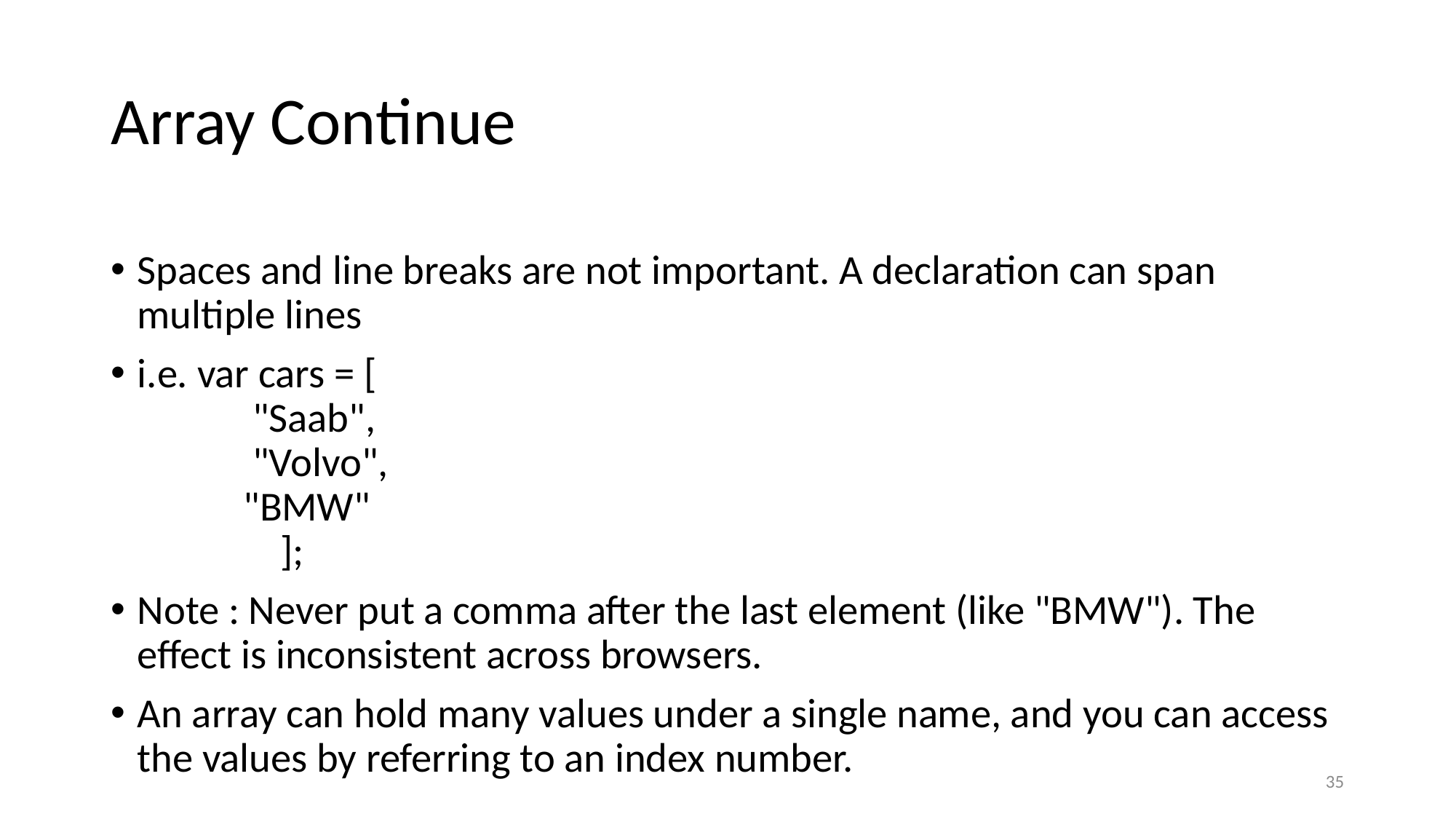

# Array Continue
Spaces and line breaks are not important. A declaration can span multiple lines
i.e. var cars = [
   			 "Saab",
    			 "Volvo",
    			"BMW"
		    ];
Note : Never put a comma after the last element (like "BMW"). The effect is inconsistent across browsers.
An array can hold many values under a single name, and you can access the values by referring to an index number.
35